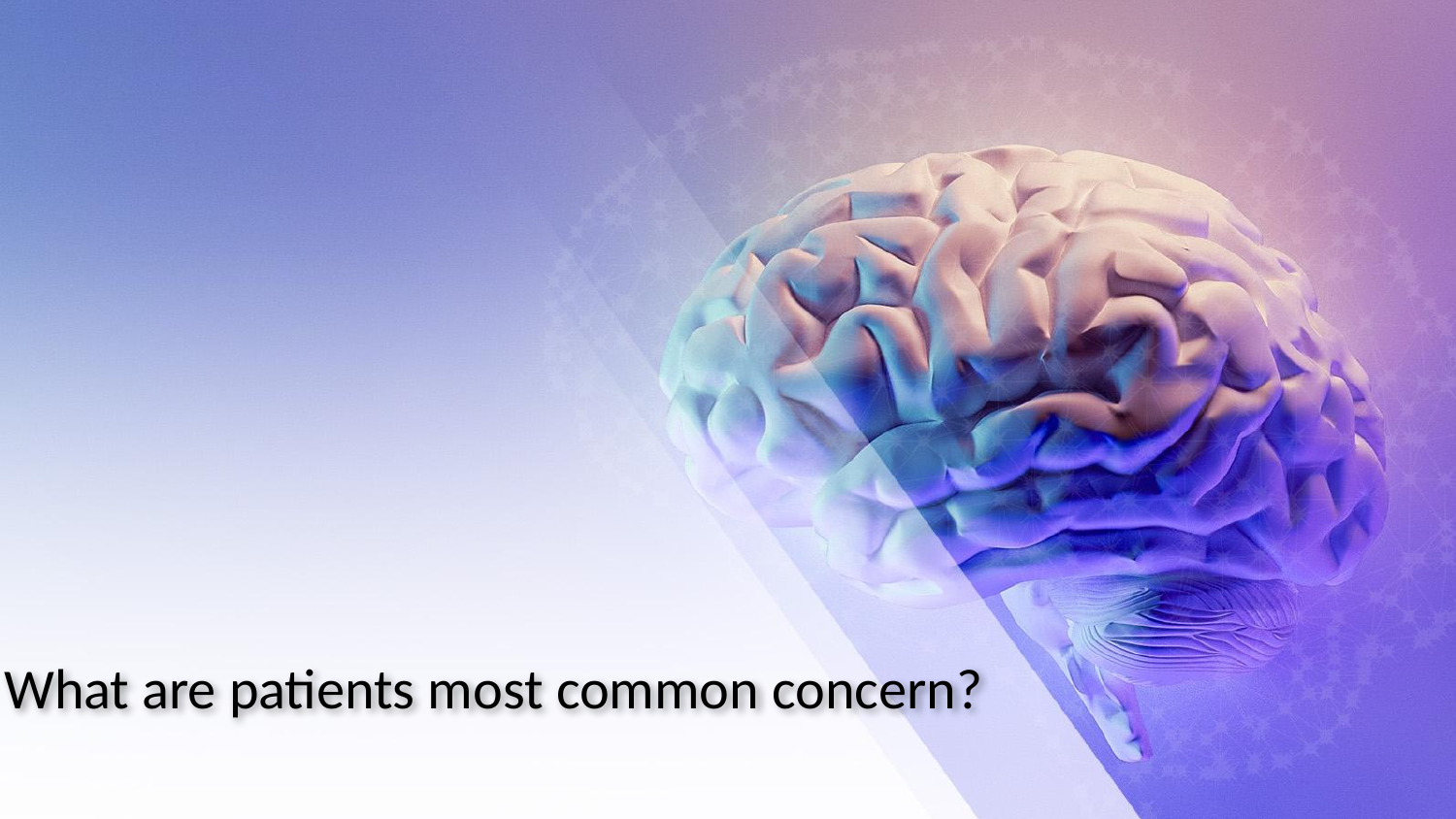

# What are patients most common concern?